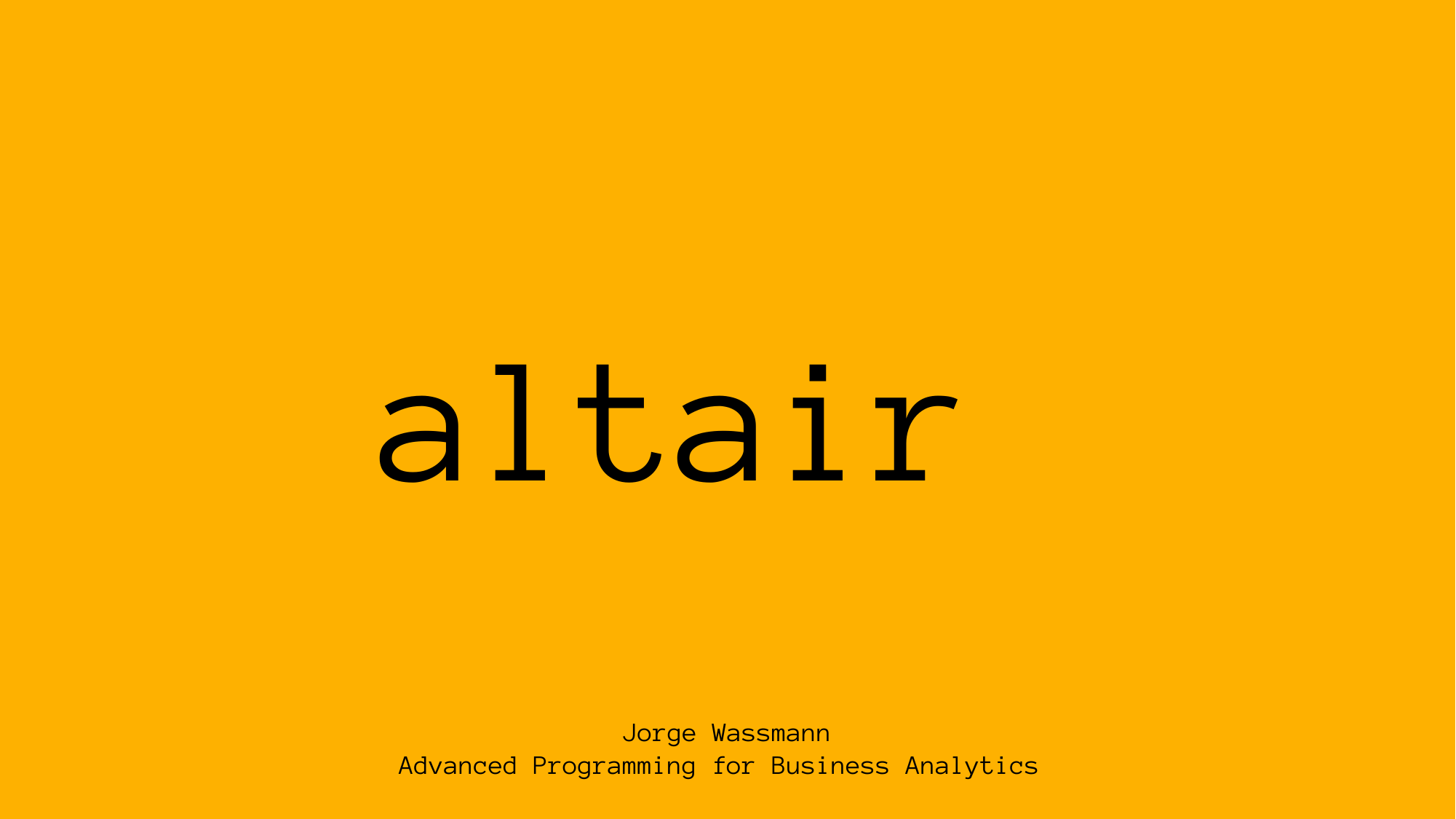

altair
Jorge Wassmann
Advanced Programming for Business Analytics